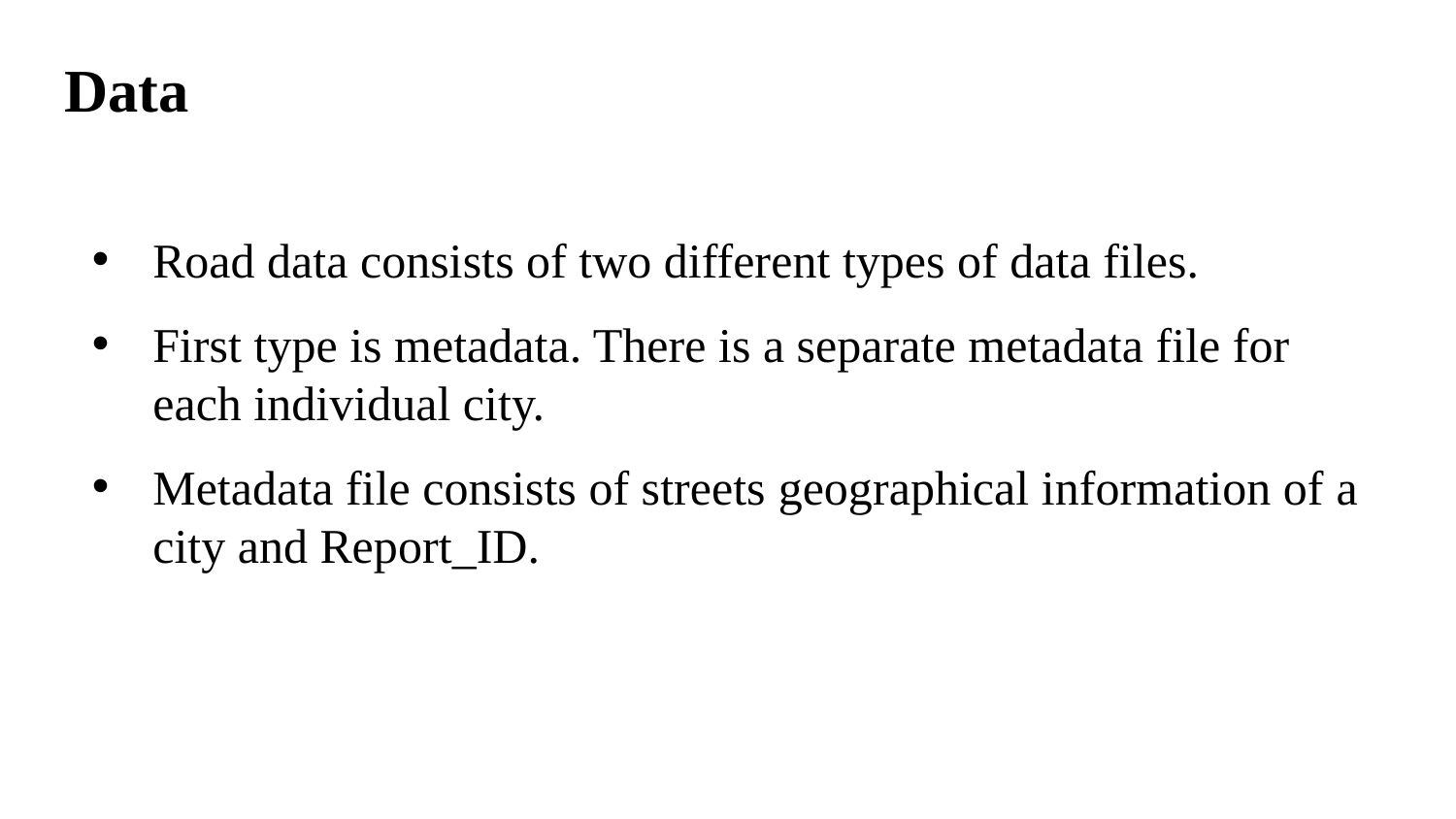

# Data

Road data consists of two different types of data files.
First type is metadata. There is a separate metadata file for each individual city.
Metadata file consists of streets geographical information of a city and Report_ID.